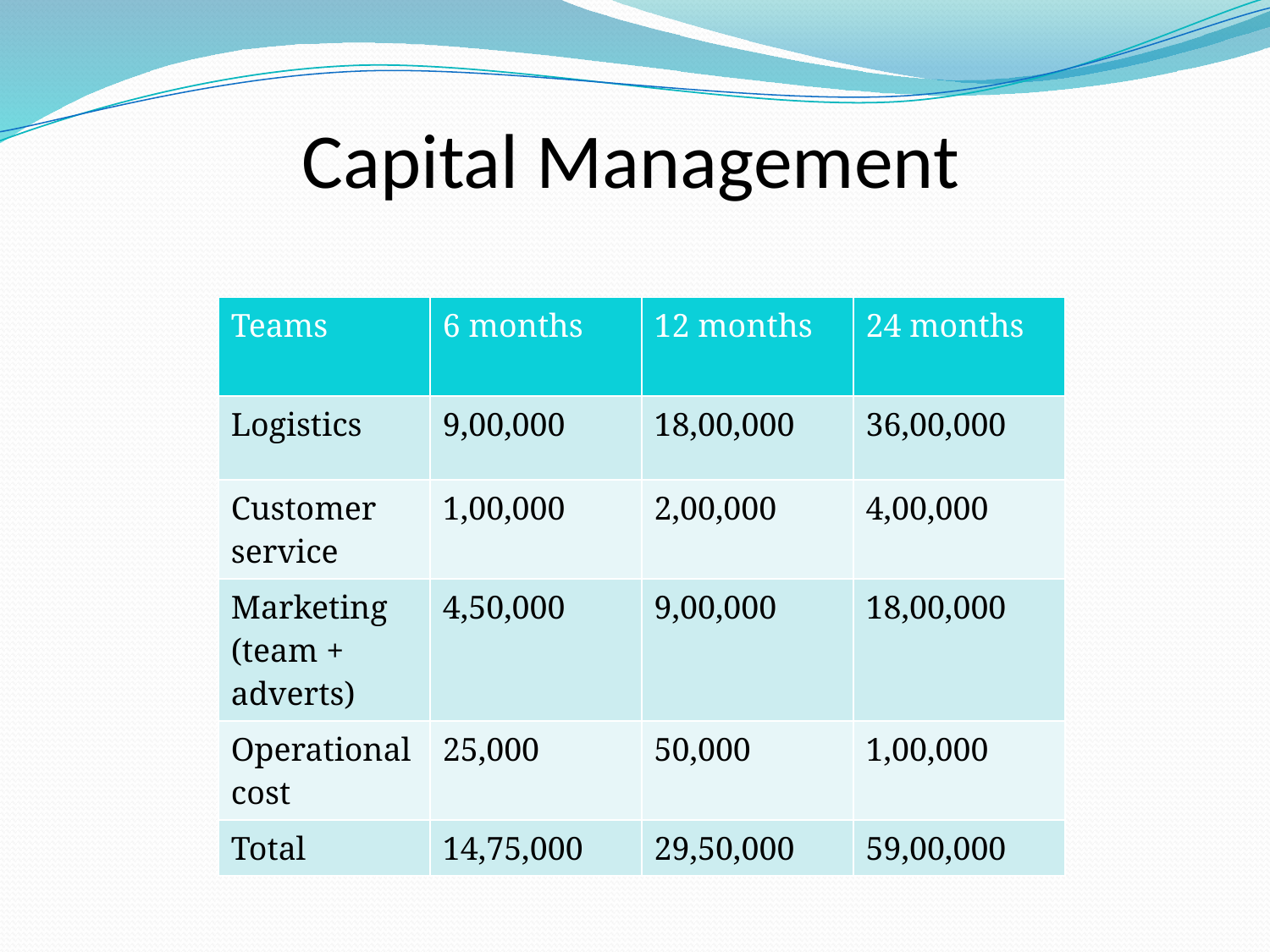

Capital Management
| Teams | 6 months | 12 months | 24 months |
| --- | --- | --- | --- |
| Logistics | 9,00,000 | 18,00,000 | 36,00,000 |
| Customer service | 1,00,000 | 2,00,000 | 4,00,000 |
| Marketing (team + adverts) | 4,50,000 | 9,00,000 | 18,00,000 |
| Operational cost | 25,000 | 50,000 | 1,00,000 |
| Total | 14,75,000 | 29,50,000 | 59,00,000 |